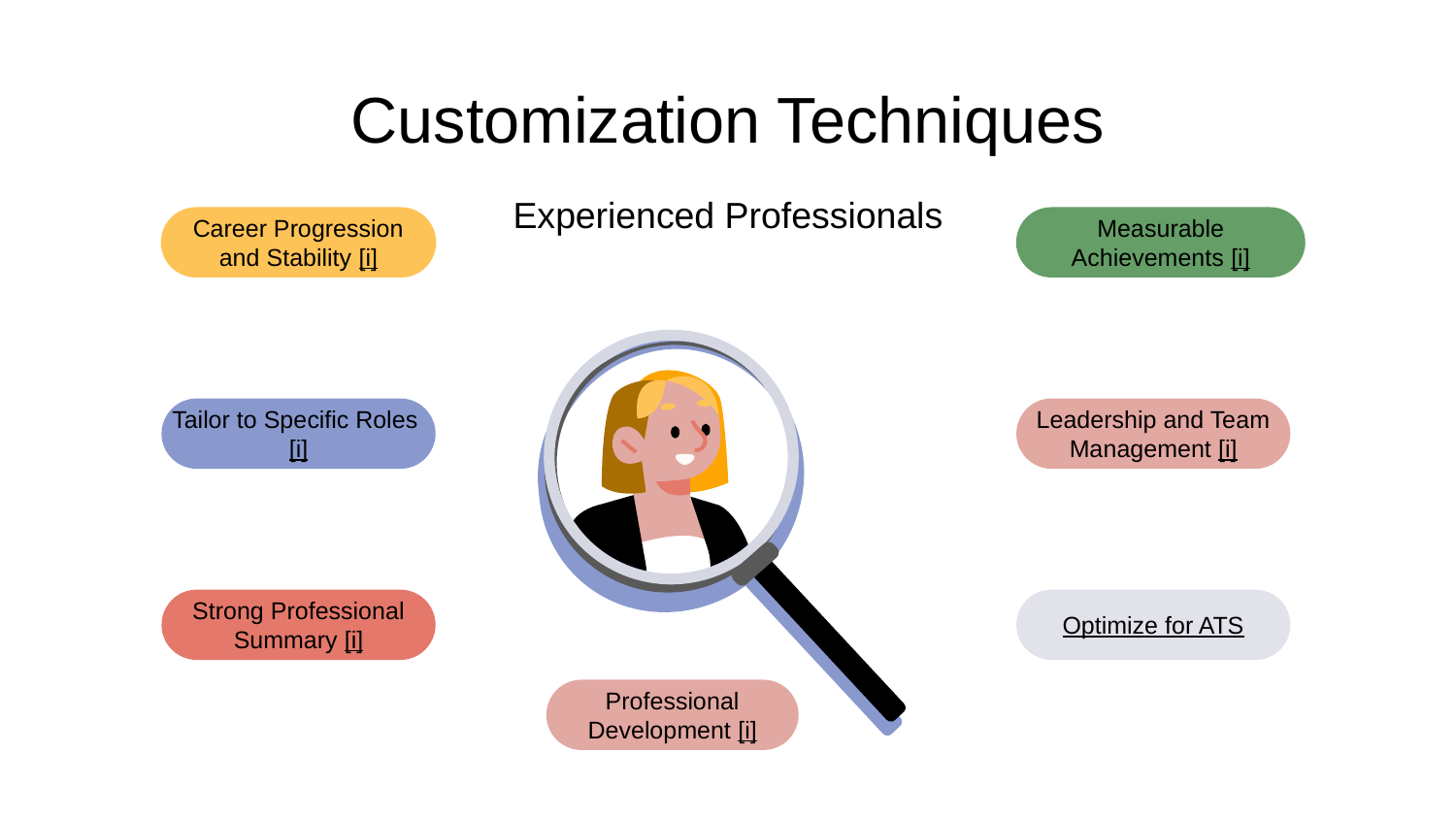

# Customization Techniques
Experienced Professionals
Measurable Achievements [i]
Career Progression and Stability [i]

Tailor to Specific Roles [i]
Leadership and Team Management [i]
Strong Professional Summary [i]
Optimize for ATS
Professional Development [i]